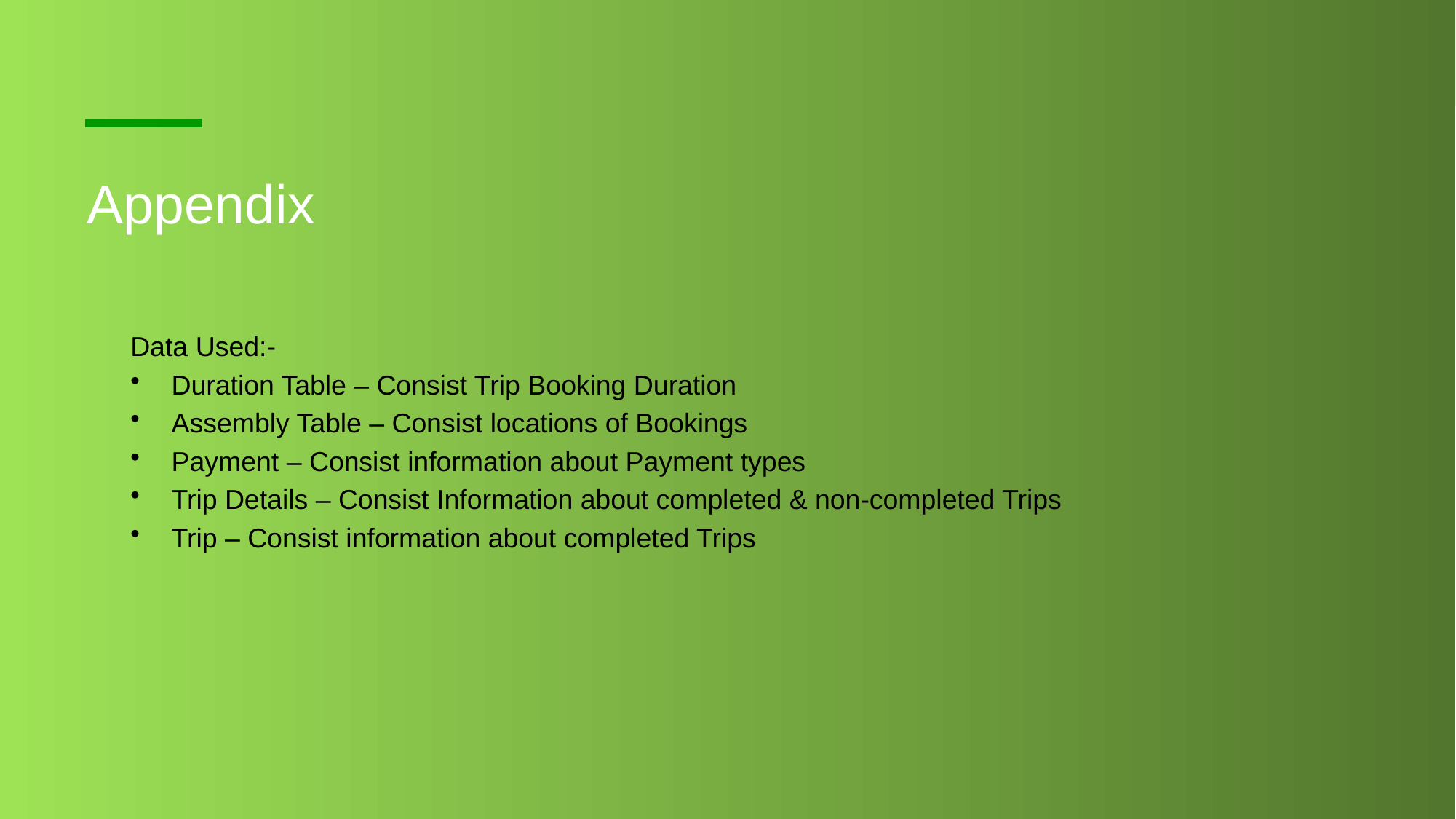

# Appendix
Data Used:-
Duration Table – Consist Trip Booking Duration
Assembly Table – Consist locations of Bookings
Payment – Consist information about Payment types
Trip Details – Consist Information about completed & non-completed Trips
Trip – Consist information about completed Trips